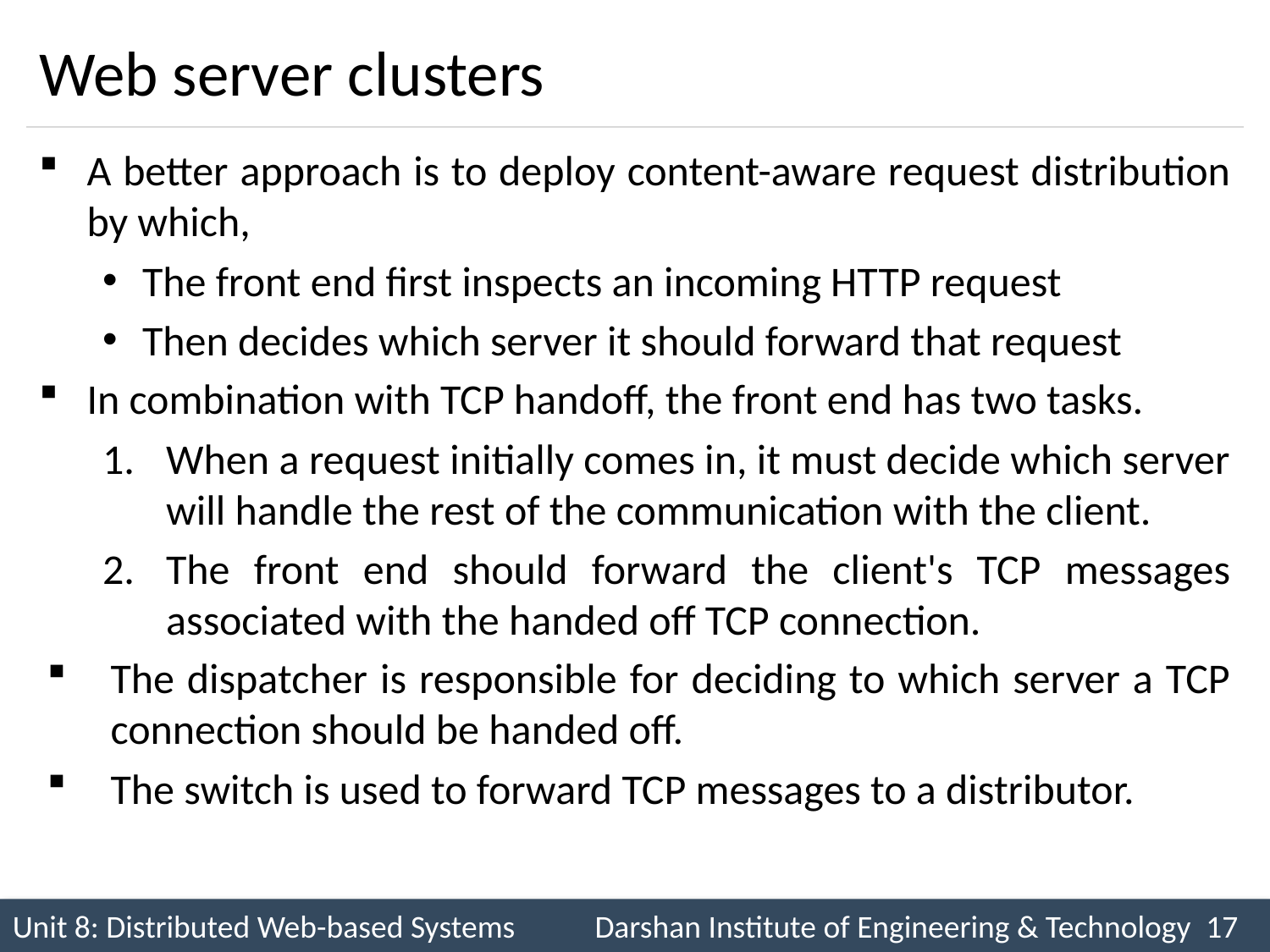

# Web server clusters
A better approach is to deploy content-aware request distribution by which,
The front end first inspects an incoming HTTP request
Then decides which server it should forward that request
In combination with TCP handoff, the front end has two tasks.
When a request initially comes in, it must decide which server will handle the rest of the communication with the client.
The front end should forward the client's TCP messages associated with the handed off TCP connection.
The dispatcher is responsible for deciding to which server a TCP connection should be handed off.
The switch is used to forward TCP messages to a distributor.